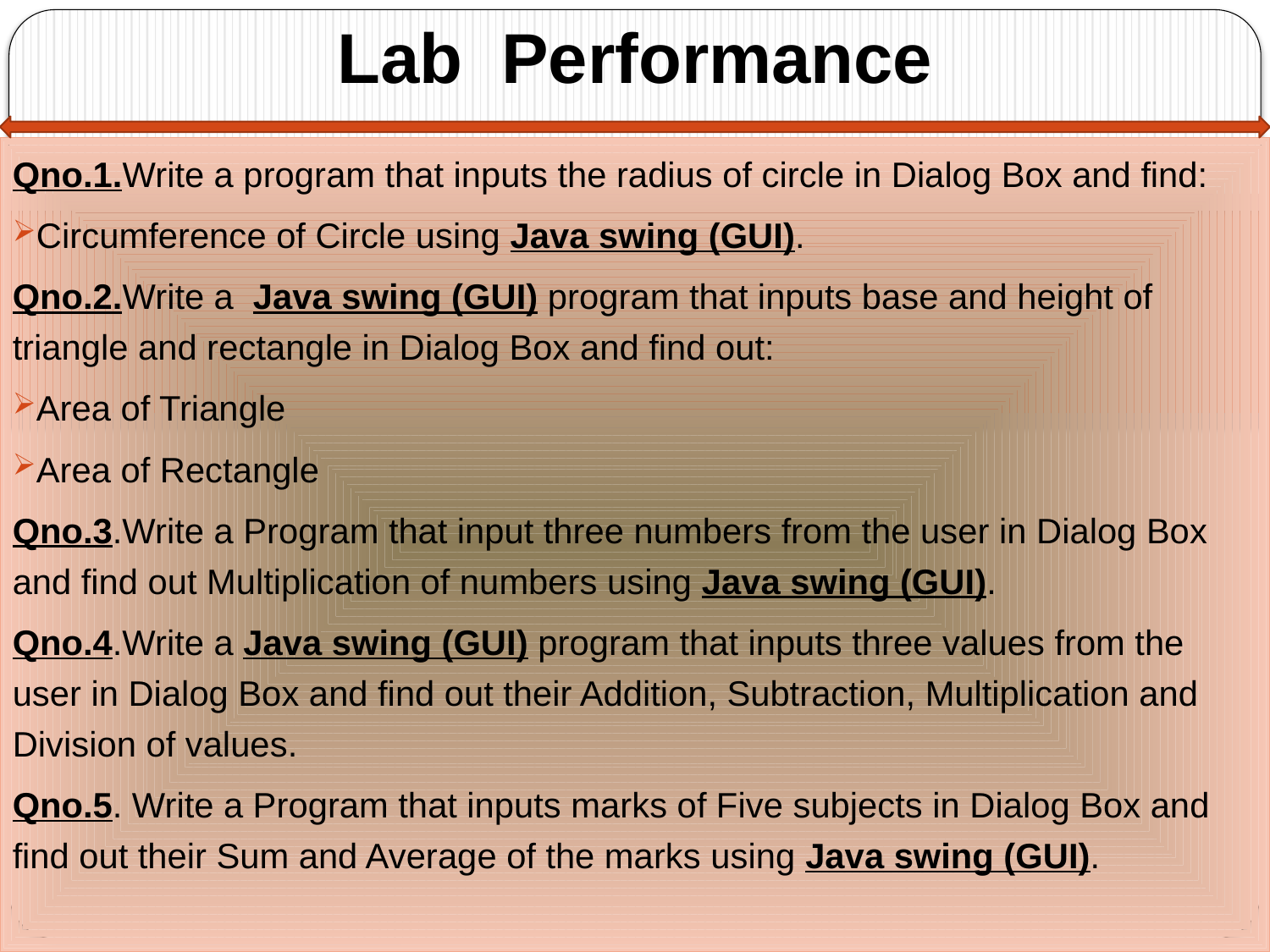

# Lab  Performance

Qno.1.Write a program that inputs the radius of circle in Dialog Box and find:
Circumference of Circle using Java swing (GUI).
Qno.2.Write a  Java swing (GUI) program that inputs base and height of triangle and rectangle in Dialog Box and find out:
Area of Triangle
Area of Rectangle
Qno.3.Write a Program that input three numbers from the user in Dialog Box and find out Multiplication of numbers using Java swing (GUI).
Qno.4.Write a Java swing (GUI) program that inputs three values from the user in Dialog Box and find out their Addition, Subtraction, Multiplication and Division of values.
Qno.5. Write a Program that inputs marks of Five subjects in Dialog Box and find out their Sum and Average of the marks using Java swing (GUI).